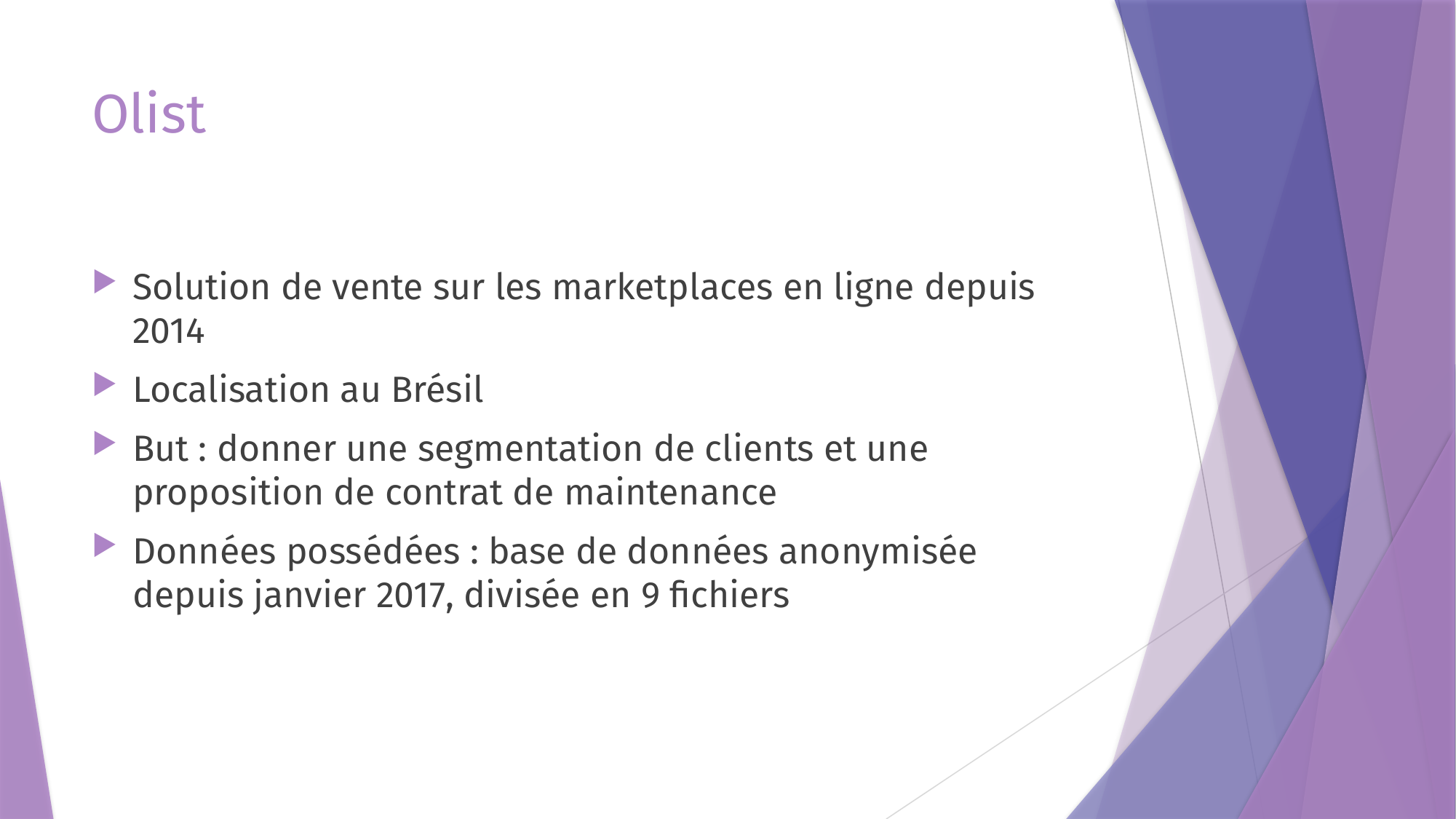

# Olist
Solution de vente sur les marketplaces en ligne depuis 2014
Localisation au Brésil
But : donner une segmentation de clients et une proposition de contrat de maintenance
Données possédées : base de données anonymisée depuis janvier 2017, divisée en 9 fichiers